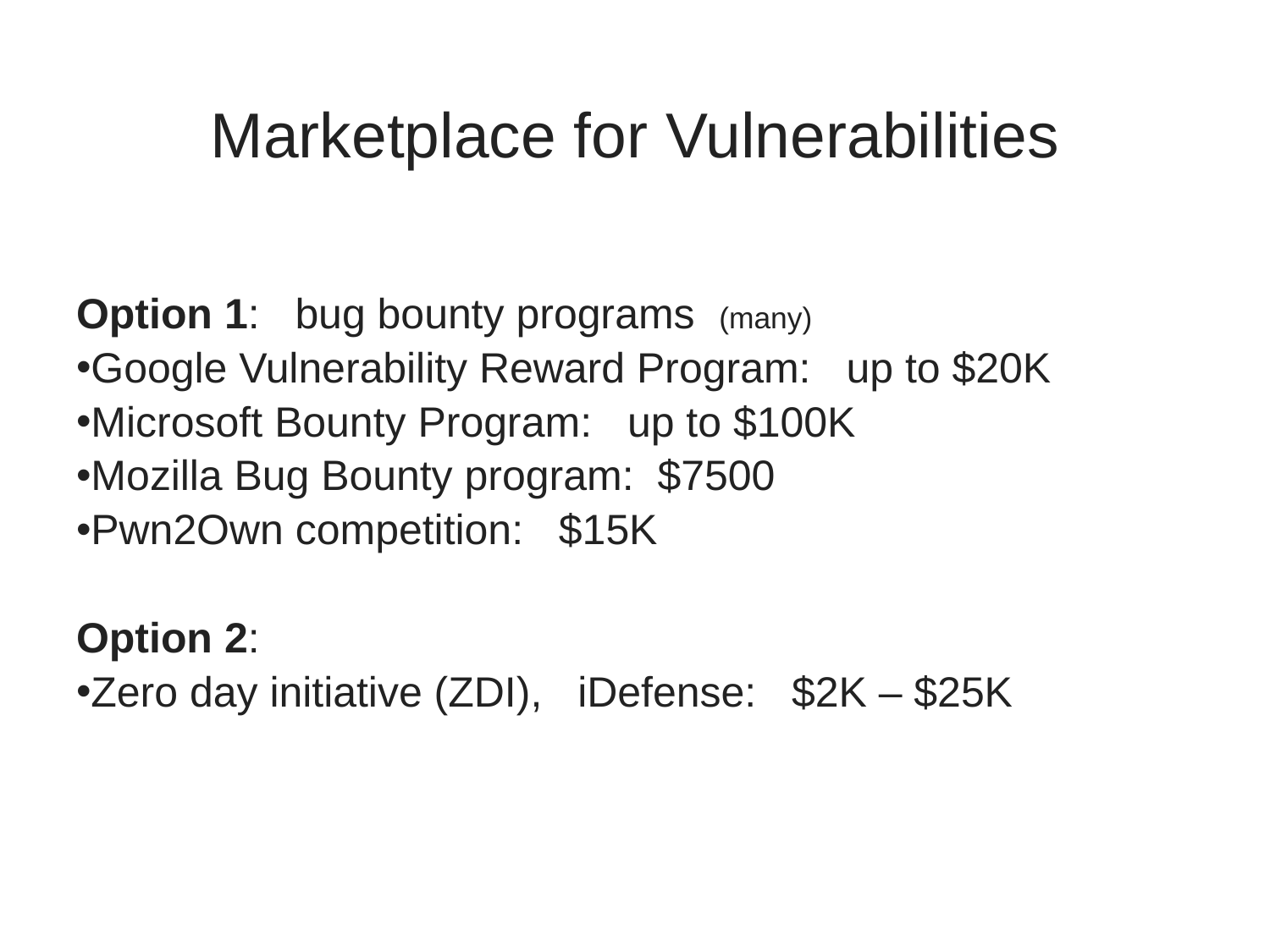

# Marketplace for Vulnerabilities
Option 1:   bug bounty programs  (many)
Google Vulnerability Reward Program:   up to $20K
Microsoft Bounty Program:   up to $100K
Mozilla Bug Bounty program:  $7500
Pwn2Own competition:   $15K

Option 2:
Zero day initiative (ZDI),   iDefense:   $2K – $25K